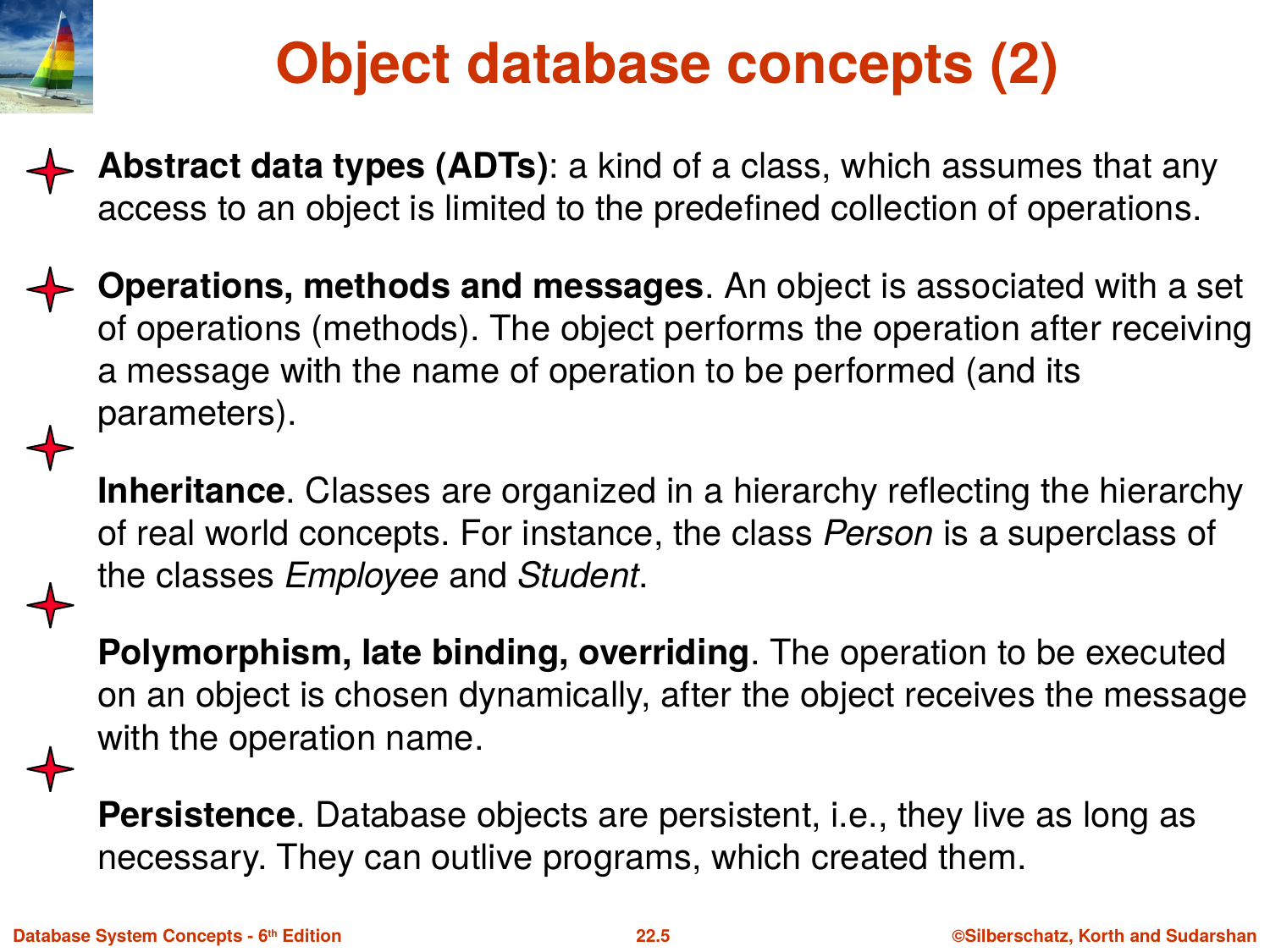

# Object database concepts (2)
Abstract data types (ADTs): a kind of a class, which assumes that any access to an object is limited to the predefined collection of operations.
Operations, methods and messages. An object is associated with a set of operations (methods). The object performs the operation after receiving a message with the name of operation to be performed (and its parameters).
Inheritance. Classes are organized in a hierarchy reflecting the hierarchy of real world concepts. For instance, the class Person is a superclass of the classes Employee and Student.
Polymorphism, late binding, overriding. The operation to be executed on an object is chosen dynamically, after the object receives the message with the operation name.
Persistence. Database objects are persistent, i.e., they live as long as necessary. They can outlive programs, which created them.